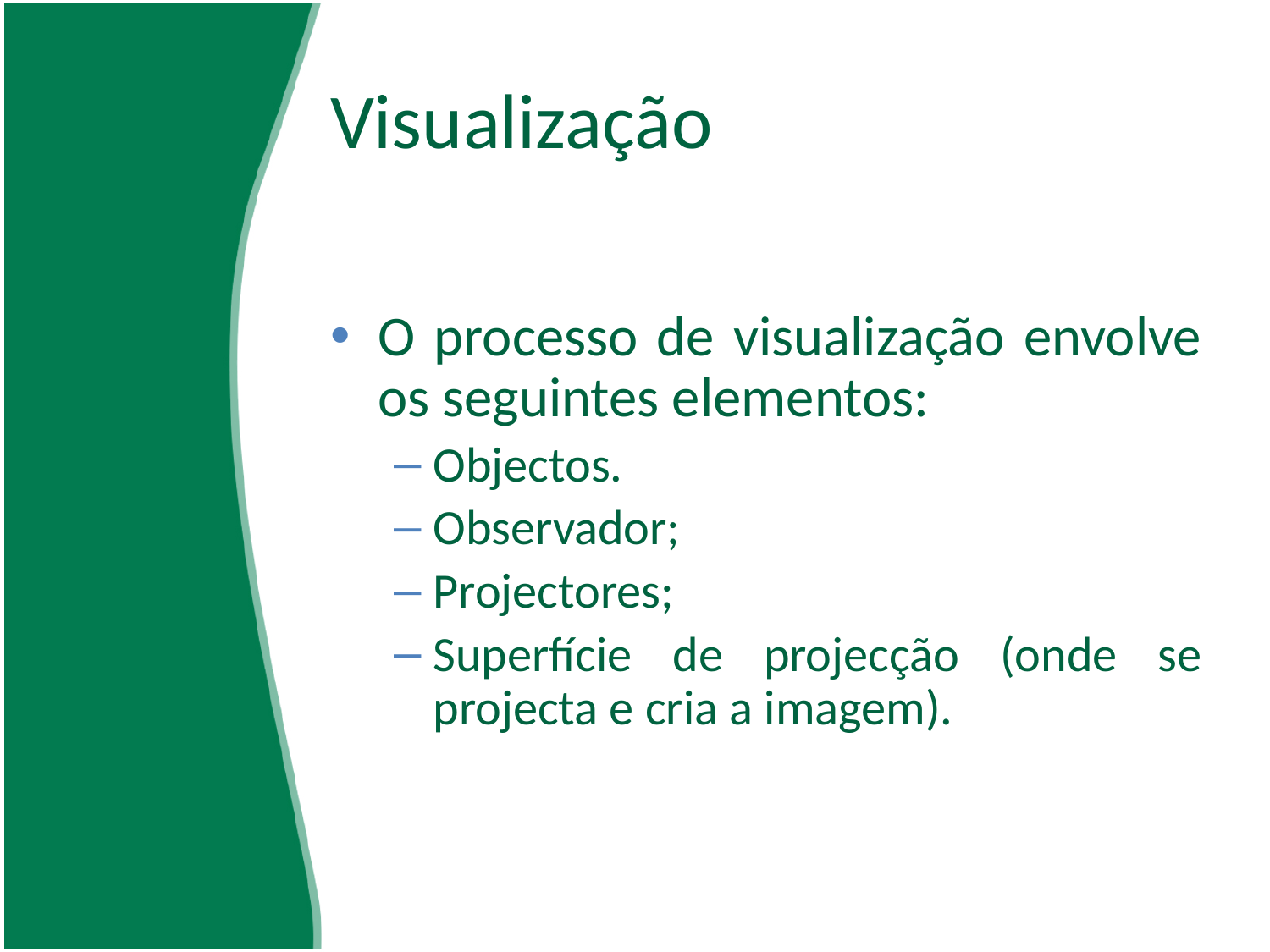

# Visualização

O processo de visualização envolve os seguintes elementos:
Objectos.
Observador;
Projectores;
Superfície de projecção (onde se projecta e cria a imagem).